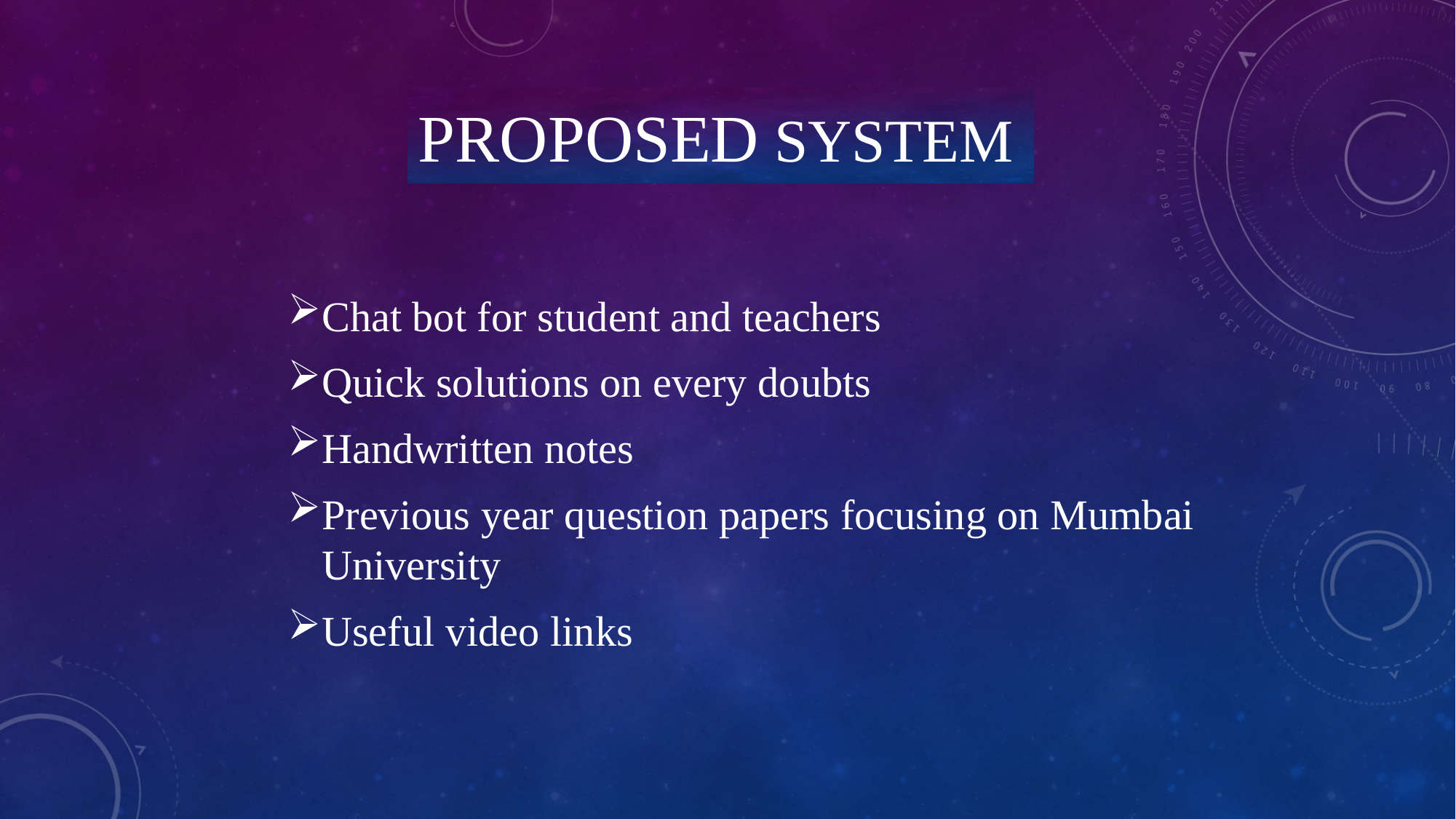

# Proposed system
Chat bot for student and teachers
Quick solutions on every doubts
Handwritten notes
Previous year question papers focusing on Mumbai University
Useful video links